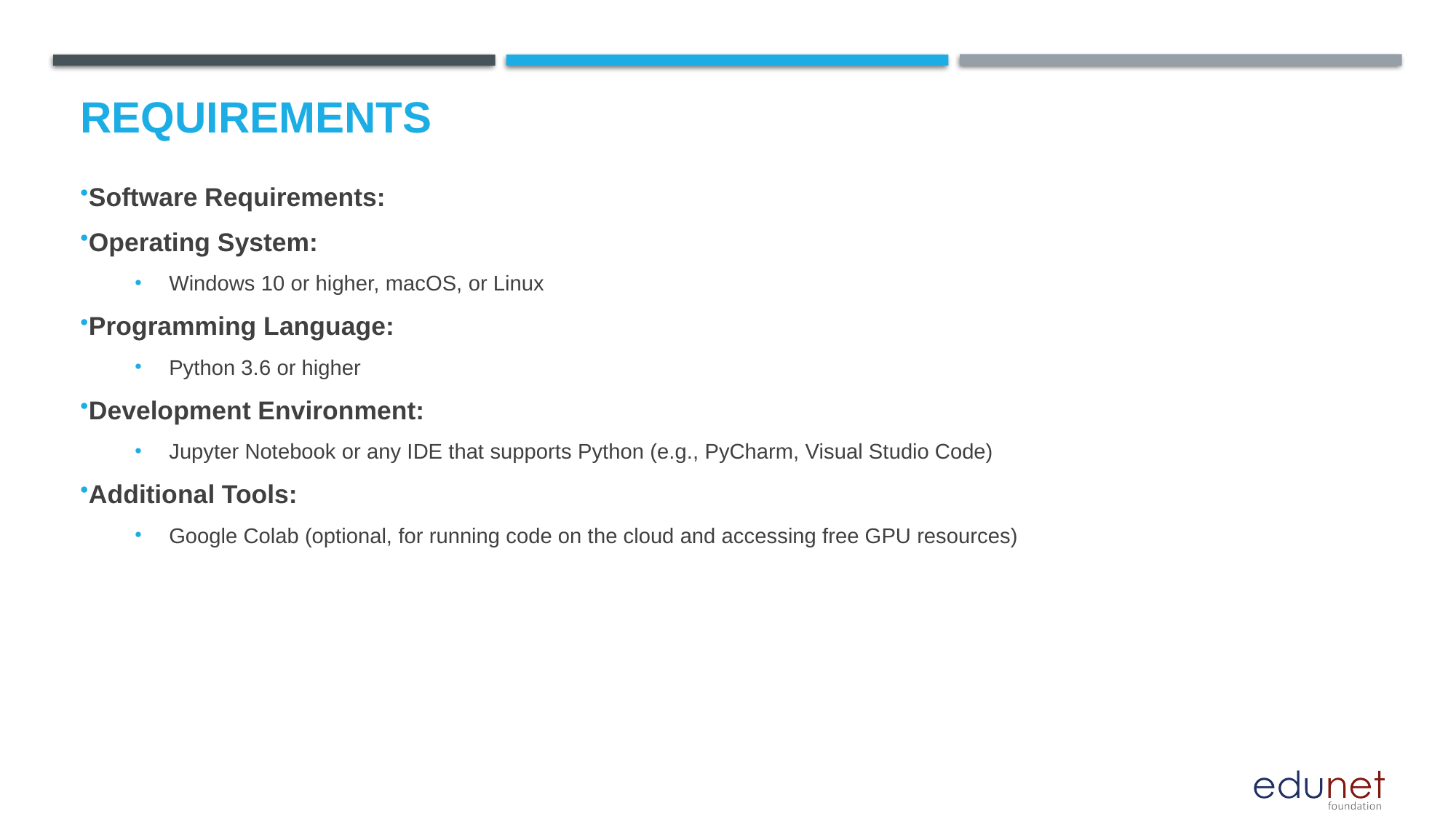

# requirements
Software Requirements:
Operating System:
Windows 10 or higher, macOS, or Linux
Programming Language:
Python 3.6 or higher
Development Environment:
Jupyter Notebook or any IDE that supports Python (e.g., PyCharm, Visual Studio Code)
Additional Tools:
Google Colab (optional, for running code on the cloud and accessing free GPU resources)